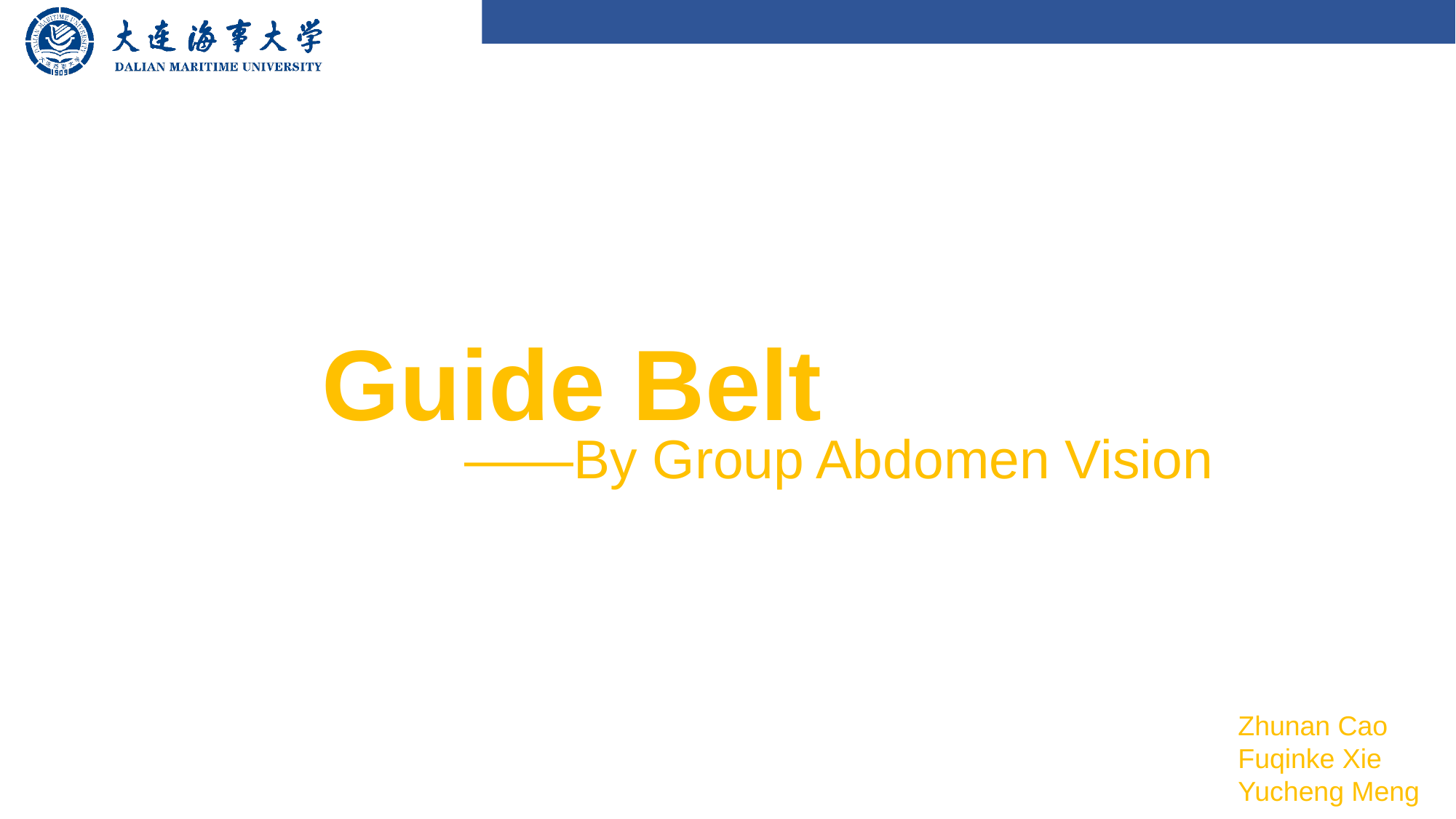

# Guide Belt
——By Group Abdomen Vision

Zhunan Cao
Fuqinke Xie
Yucheng Meng